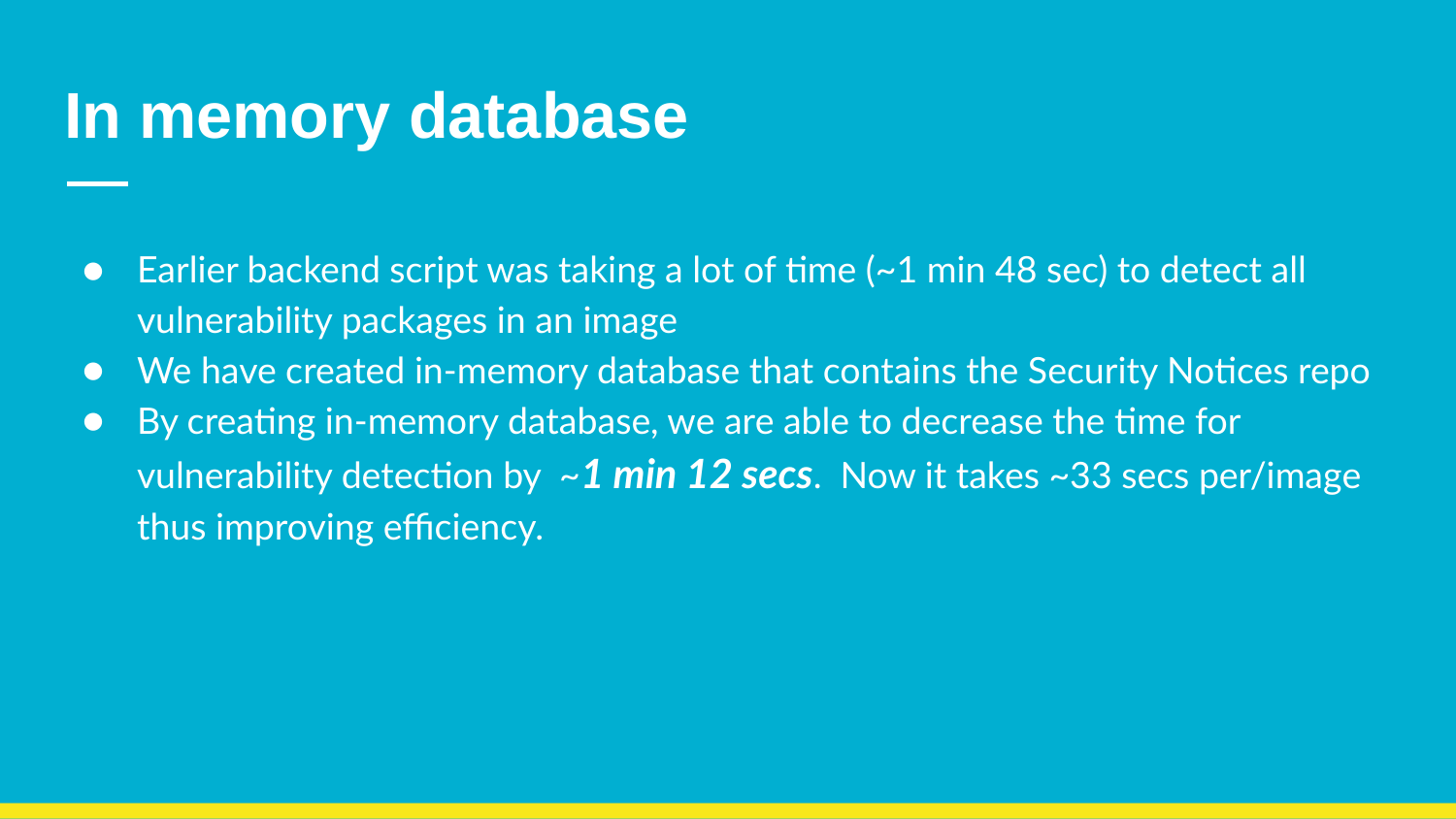

# In memory database
Earlier backend script was taking a lot of time (~1 min 48 sec) to detect all vulnerability packages in an image
We have created in-memory database that contains the Security Notices repo
By creating in-memory database, we are able to decrease the time for vulnerability detection by  ~1 min 12 secs.  Now it takes ~33 secs per/image thus improving efficiency.